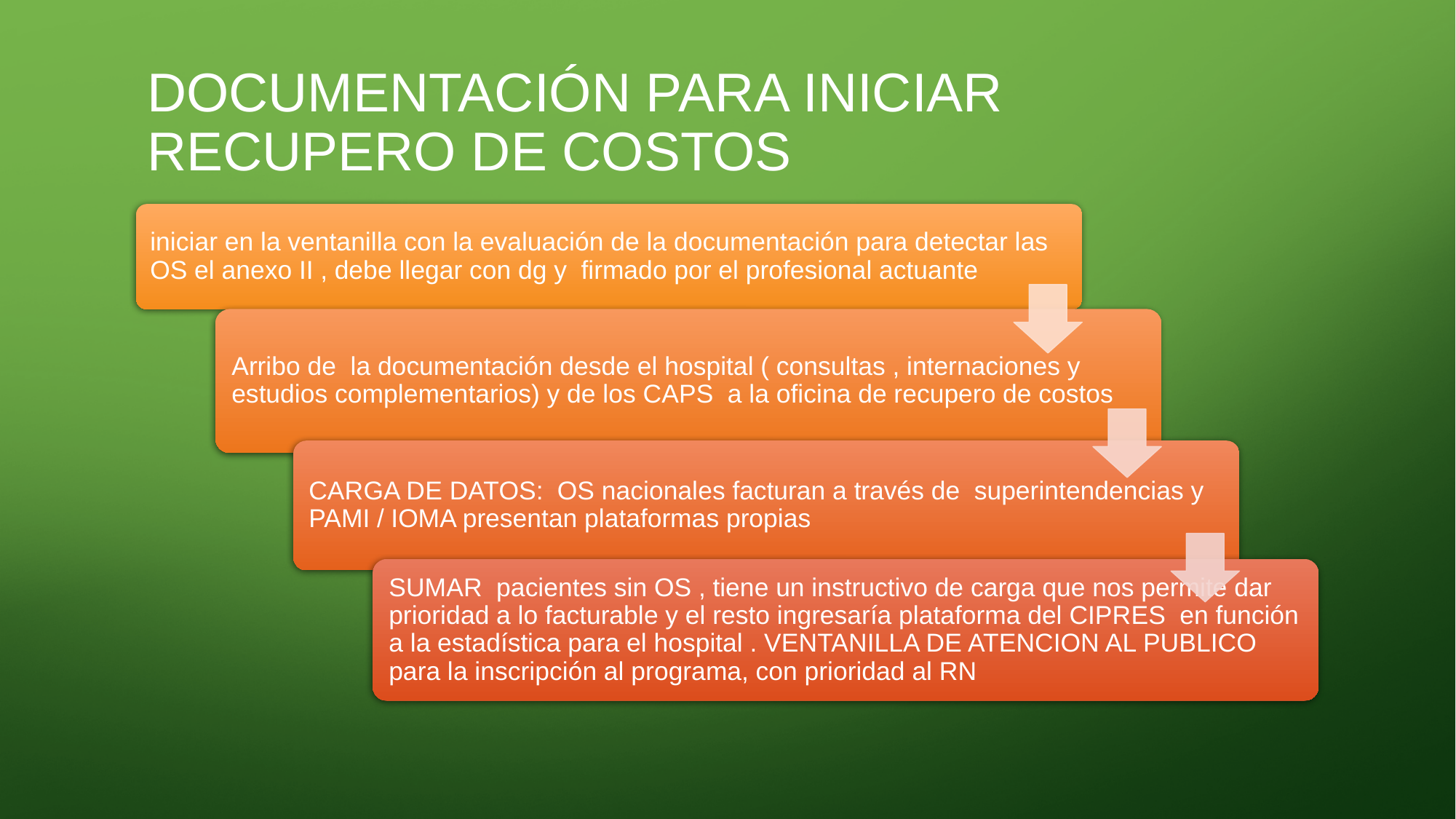

# Documentación para iniciar recupero de costos
iniciar en la ventanilla con la evaluación de la documentación para detectar las OS el anexo II , debe llegar con dg y  firmado por el profesional actuante
Arribo de  la documentación desde el hospital ( consultas , internaciones y estudios complementarios) y de los CAPS  a la oficina de recupero de costos
CARGA DE DATOS:  OS nacionales facturan a través de  superintendencias y PAMI / IOMA presentan plataformas propias
SUMAR  pacientes sin OS , tiene un instructivo de carga que nos permite dar prioridad a lo facturable y el resto ingresaría plataforma del CIPRES  en función a la estadística para el hospital . VENTANILLA DE ATENCION AL PUBLICO para la inscripción al programa, con prioridad al RN